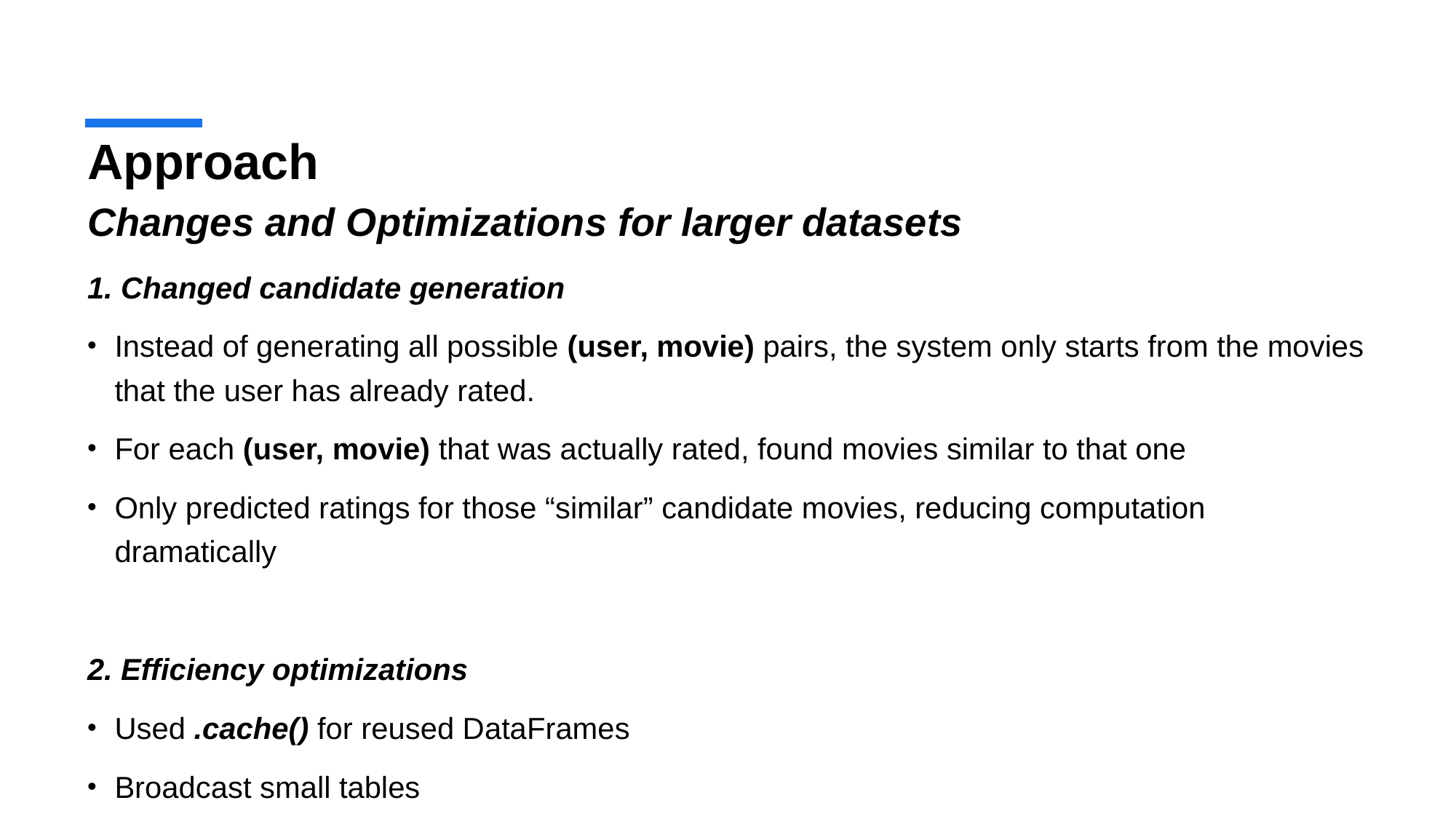

# Approach
Changes and Optimizations for larger datasets

1. Changed candidate generation
Instead of generating all possible (user, movie) pairs, the system only starts from the movies that the user has already rated.
For each (user, movie) that was actually rated, found movies similar to that one
Only predicted ratings for those “similar” candidate movies, reducing computation dramatically

2. Efficiency optimizations
Used .cache() for reused DataFrames
Broadcast small tables